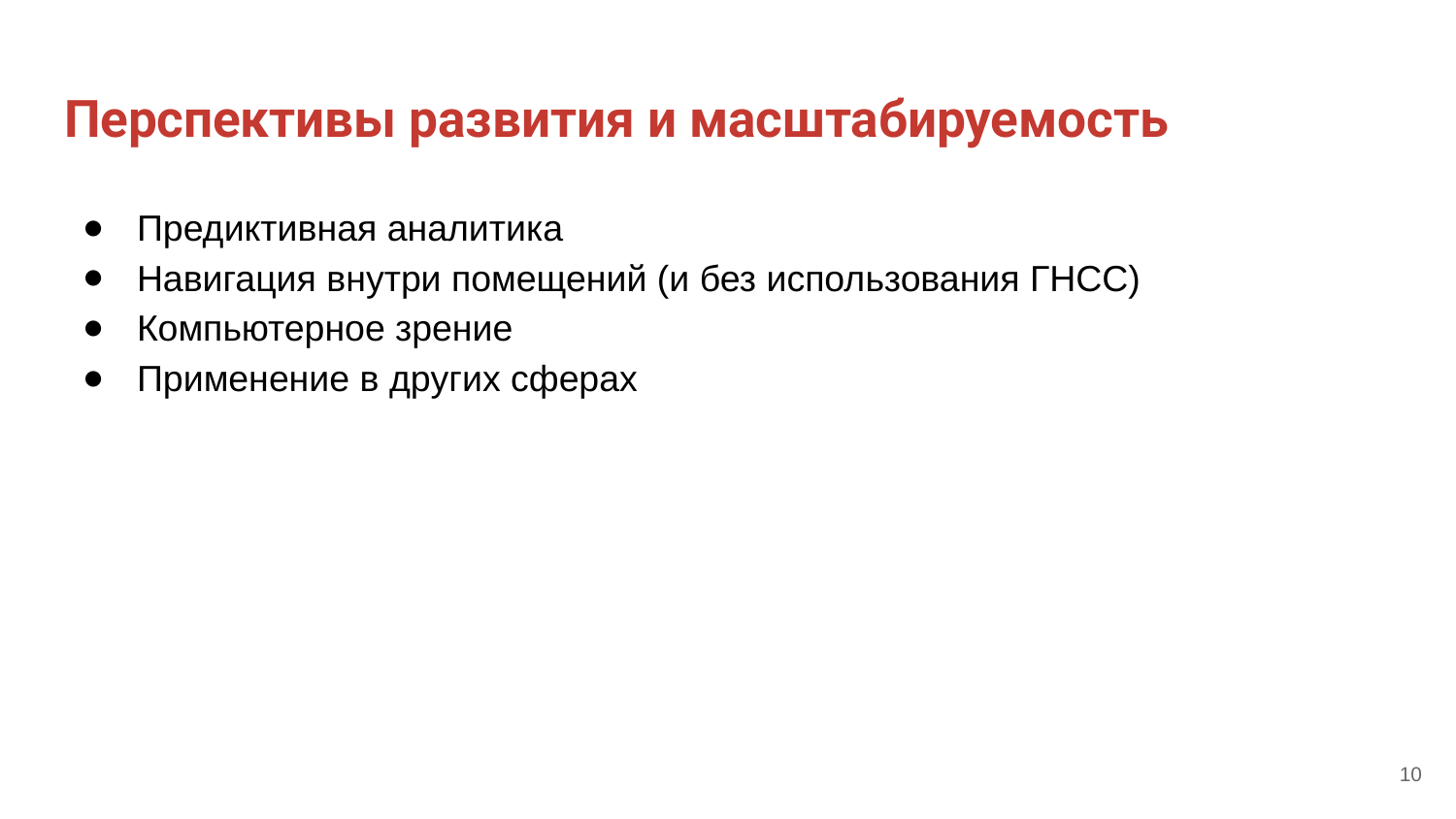

# Перспективы развития и масштабируемость
Предиктивная аналитика
Навигация внутри помещений (и без использования ГНСС)
Компьютерное зрение
Применение в других сферах
10